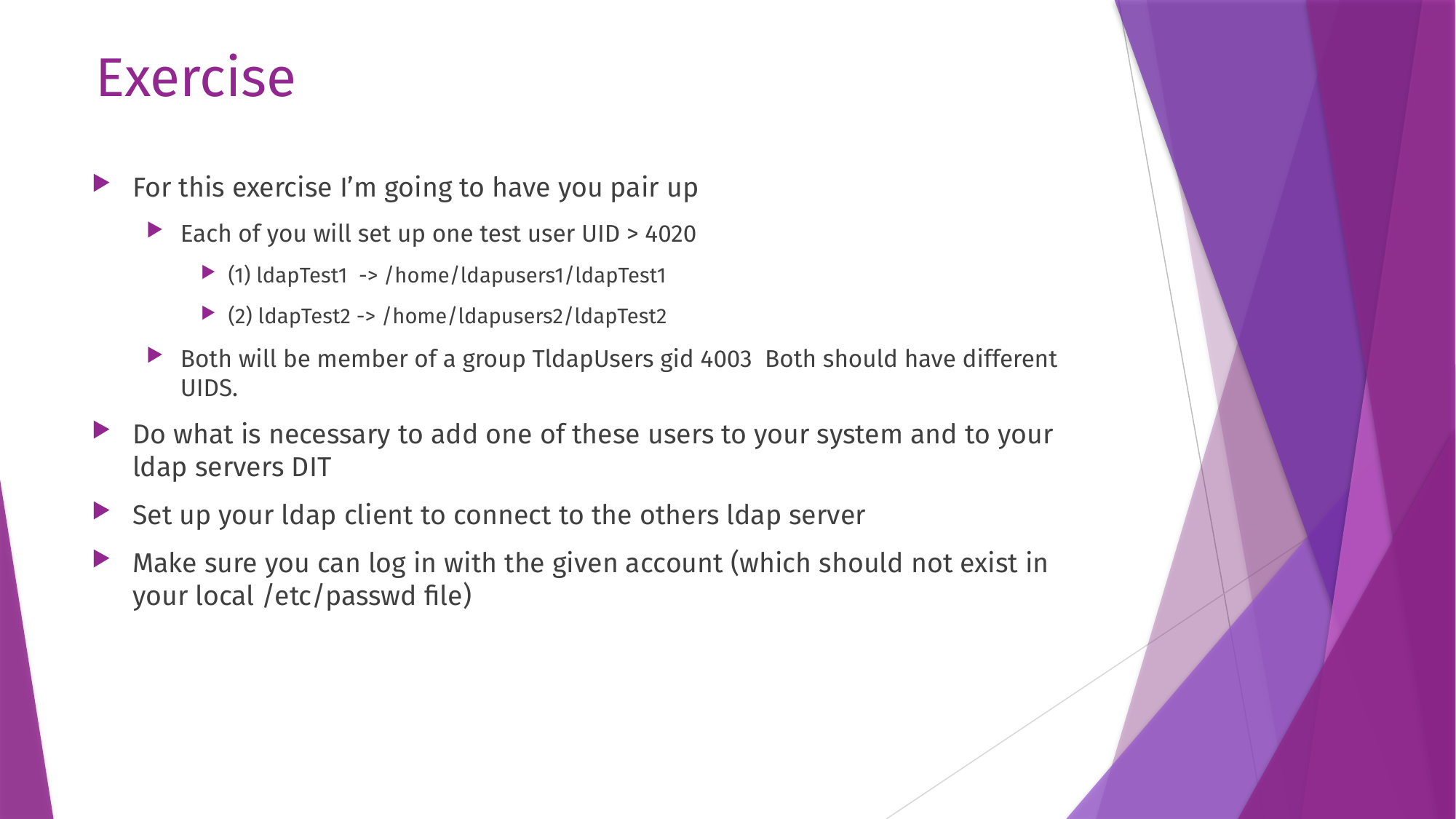

# Exercise
For this exercise I’m going to have you pair up
Each of you will set up one test user UID > 4020
(1) ldapTest1  -> /home/ldapusers1/ldapTest1
(2) ldapTest2 -> /home/ldapusers2/ldapTest2
Both will be member of a group TldapUsers gid 4003  Both should have different UIDS.
Do what is necessary to add one of these users to your system and to your ldap servers DIT
Set up your ldap client to connect to the others ldap server
Make sure you can log in with the given account (which should not exist in your local /etc/passwd file)